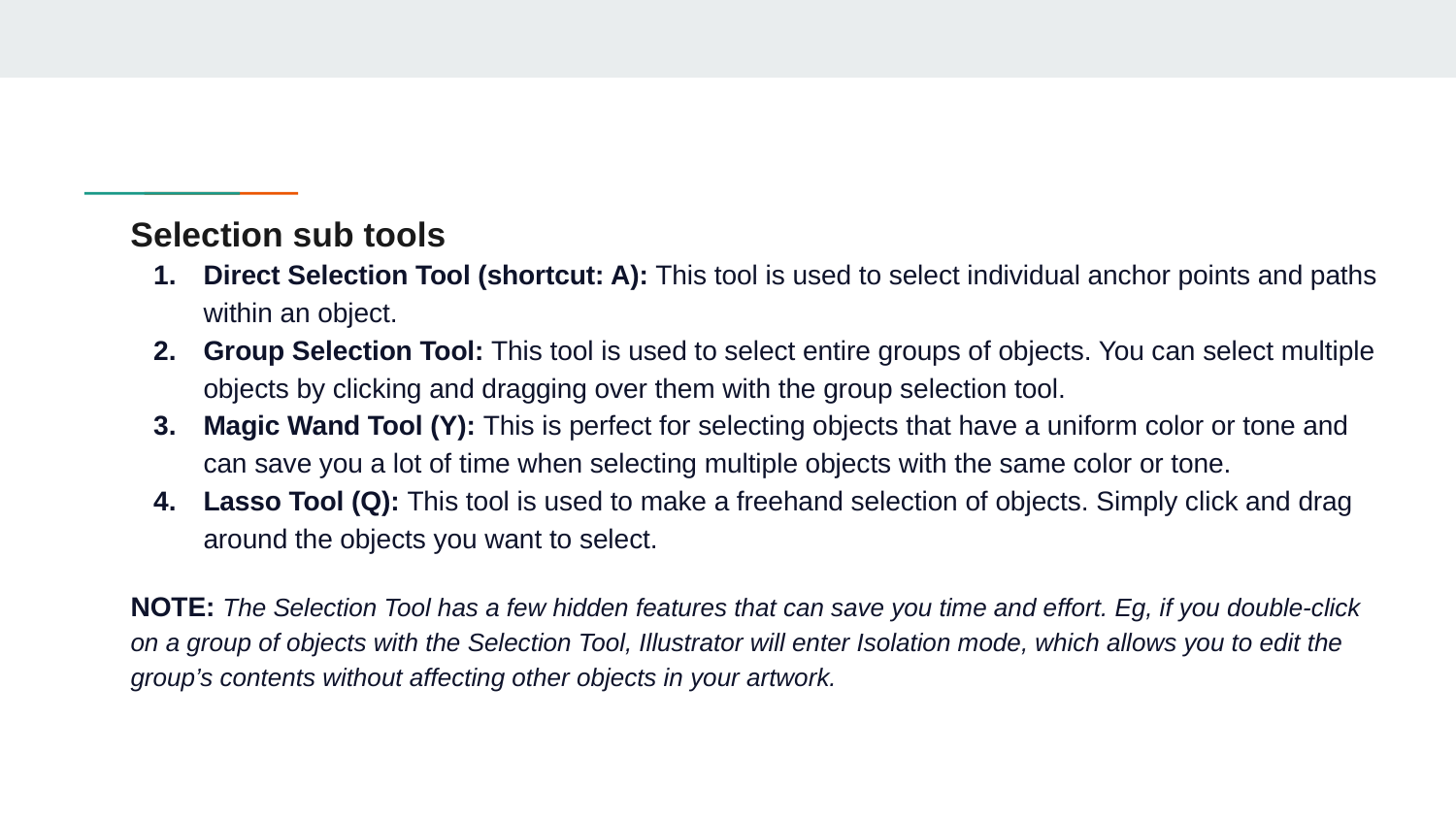

# Selection sub tools
Direct Selection Tool (shortcut: A): This tool is used to select individual anchor points and paths within an object.
Group Selection Tool: This tool is used to select entire groups of objects. You can select multiple objects by clicking and dragging over them with the group selection tool.
Magic Wand Tool (Y): This is perfect for selecting objects that have a uniform color or tone and can save you a lot of time when selecting multiple objects with the same color or tone.
Lasso Tool (Q): This tool is used to make a freehand selection of objects. Simply click and drag around the objects you want to select.
NOTE: The Selection Tool has a few hidden features that can save you time and effort. Eg, if you double-click on a group of objects with the Selection Tool, Illustrator will enter Isolation mode, which allows you to edit the group’s contents without affecting other objects in your artwork.